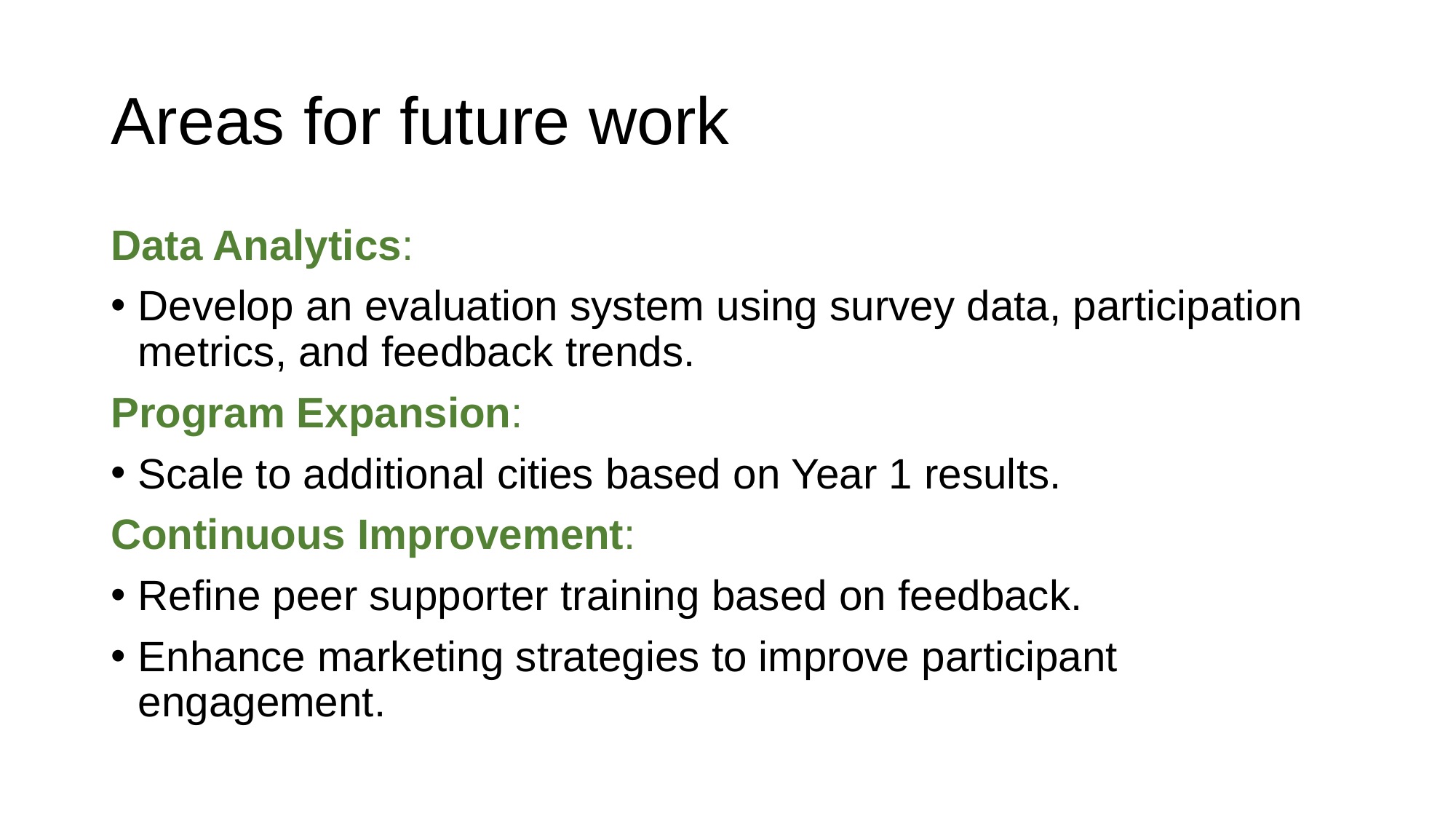

# Areas for future work
Data Analytics:
Develop an evaluation system using survey data, participation metrics, and feedback trends.
Program Expansion:
Scale to additional cities based on Year 1 results.
Continuous Improvement:
Refine peer supporter training based on feedback.
Enhance marketing strategies to improve participant engagement.